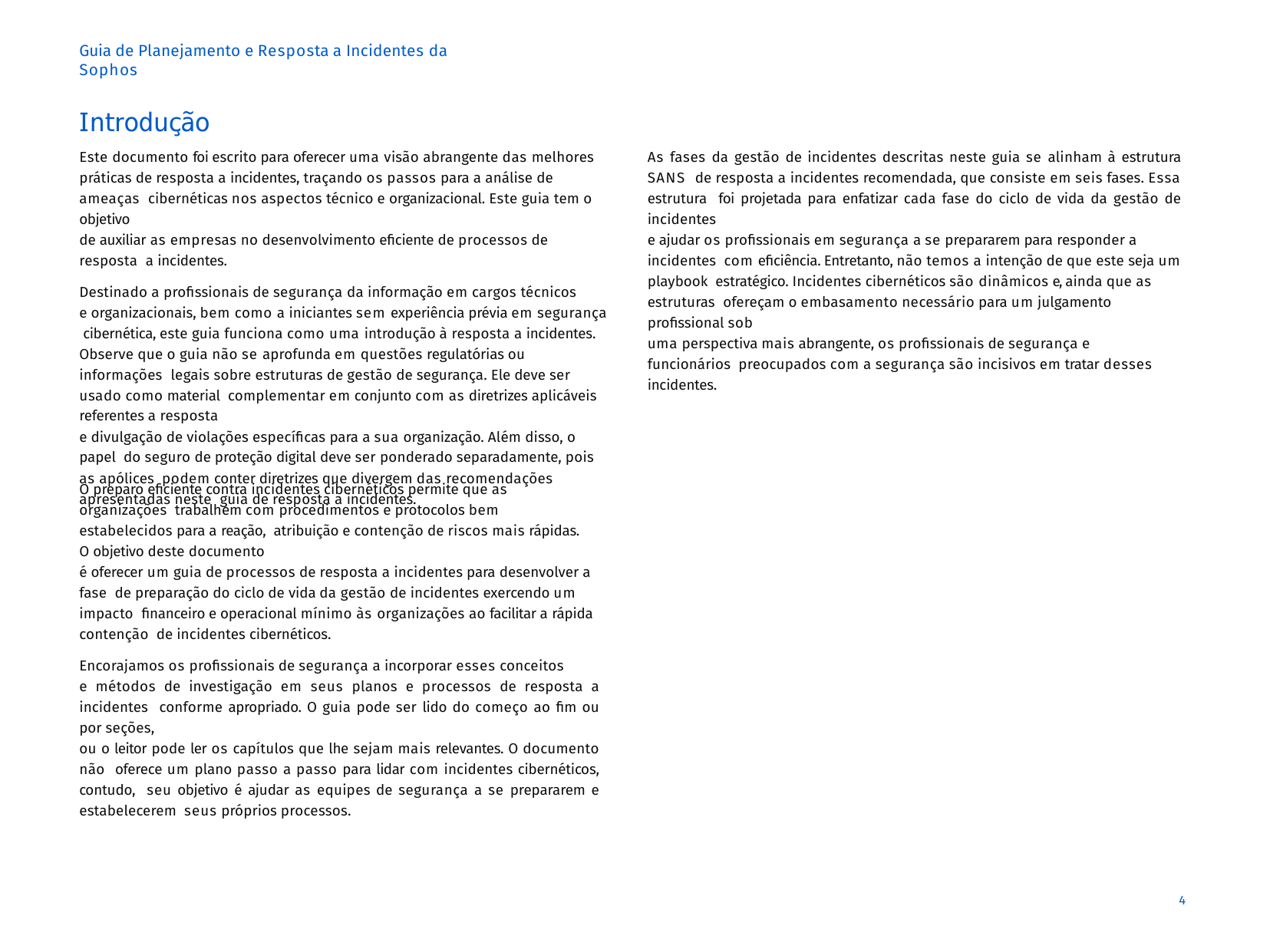

Guia de Planejamento e Resposta a Incidentes da Sophos
Introdução
Este documento foi escrito para oferecer uma visão abrangente das melhores  práticas de resposta a incidentes, traçando os passos para a análise de ameaças  cibernéticas nos aspectos técnico e organizacional. Este guia tem o objetivo
de auxiliar as empresas no desenvolvimento eficiente de processos de resposta  a incidentes.
Destinado a profissionais de segurança da informação em cargos técnicos
e organizacionais, bem como a iniciantes sem experiência prévia em segurança  cibernética, este guia funciona como uma introdução à resposta a incidentes.  Observe que o guia não se aprofunda em questões regulatórias ou informações  legais sobre estruturas de gestão de segurança. Ele deve ser usado como material  complementar em conjunto com as diretrizes aplicáveis referentes a resposta
e divulgação de violações específicas para a sua organização. Além disso, o papel  do seguro de proteção digital deve ser ponderado separadamente, pois as apólices  podem conter diretrizes que divergem das recomendações apresentadas neste  guia de resposta a incidentes.
As fases da gestão de incidentes descritas neste guia se alinham à estrutura SANS  de resposta a incidentes recomendada, que consiste em seis fases. Essa estrutura  foi projetada para enfatizar cada fase do ciclo de vida da gestão de incidentes
e ajudar os profissionais em segurança a se prepararem para responder a incidentes  com eficiência. Entretanto, não temos a intenção de que este seja um playbook  estratégico. Incidentes cibernéticos são dinâmicos e, ainda que as estruturas  ofereçam o embasamento necessário para um julgamento profissional sob
uma perspectiva mais abrangente, os profissionais de segurança e funcionários  preocupados com a segurança são incisivos em tratar desses incidentes.
O preparo eficiente contra incidentes cibernéticos permite que as organizações  trabalhem com procedimentos e protocolos bem estabelecidos para a reação,  atribuição e contenção de riscos mais rápidas. O objetivo deste documento
é oferecer um guia de processos de resposta a incidentes para desenvolver a fase  de preparação do ciclo de vida da gestão de incidentes exercendo um impacto  financeiro e operacional mínimo às organizações ao facilitar a rápida contenção  de incidentes cibernéticos.
Encorajamos os profissionais de segurança a incorporar esses conceitos
e métodos de investigação em seus planos e processos de resposta a incidentes  conforme apropriado. O guia pode ser lido do começo ao fim ou por seções,
ou o leitor pode ler os capítulos que lhe sejam mais relevantes. O documento não  oferece um plano passo a passo para lidar com incidentes cibernéticos, contudo,  seu objetivo é ajudar as equipes de segurança a se prepararem e estabelecerem  seus próprios processos.
4